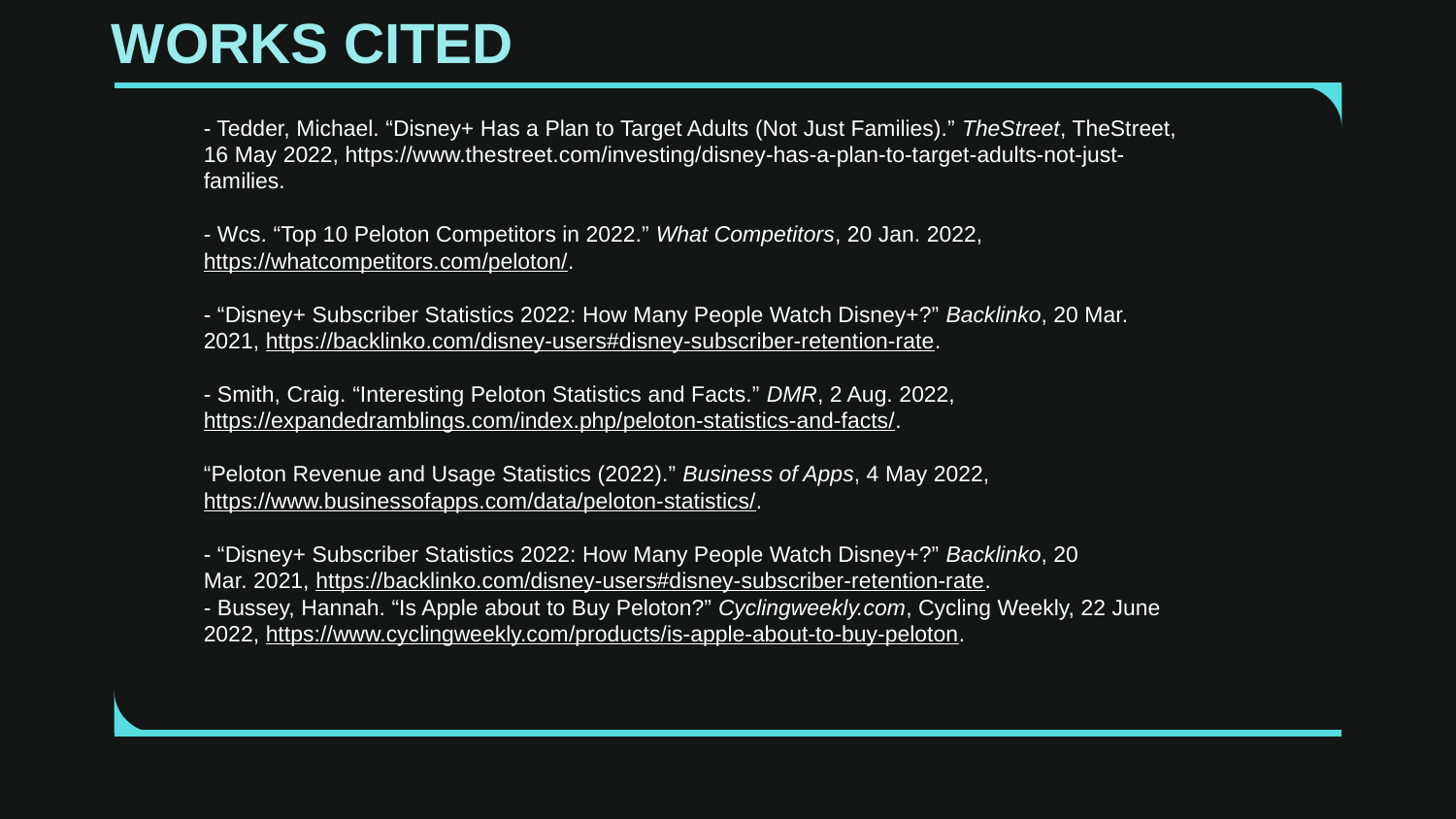

WORKS CITED
- Tedder, Michael. “Disney+ Has a Plan to Target Adults (Not Just Families).” TheStreet, TheStreet, 16 May 2022, https://www.thestreet.com/investing/disney-has-a-plan-to-target-adults-not-just-families.

- Wcs. “Top 10 Peloton Competitors in 2022.” What Competitors, 20 Jan. 2022, https://whatcompetitors.com/peloton/.

- “Disney+ Subscriber Statistics 2022: How Many People Watch Disney+?” Backlinko, 20 Mar. 2021, https://backlinko.com/disney-users#disney-subscriber-retention-rate.

- Smith, Craig. “Interesting Peloton Statistics and Facts.” DMR, 2 Aug. 2022,
https://expandedramblings.com/index.php/peloton-statistics-and-facts/.

“Peloton Revenue and Usage Statistics (2022).” Business of Apps, 4 May 2022,
https://www.businessofapps.com/data/peloton-statistics/.

- “Disney+ Subscriber Statistics 2022: How Many People Watch Disney+?” Backlinko, 20
Mar. 2021, https://backlinko.com/disney-users#disney-subscriber-retention-rate.
- Bussey, Hannah. “Is Apple about to Buy Peloton?” Cyclingweekly.com, Cycling Weekly, 22 June 2022, https://www.cyclingweekly.com/products/is-apple-about-to-buy-peloton.